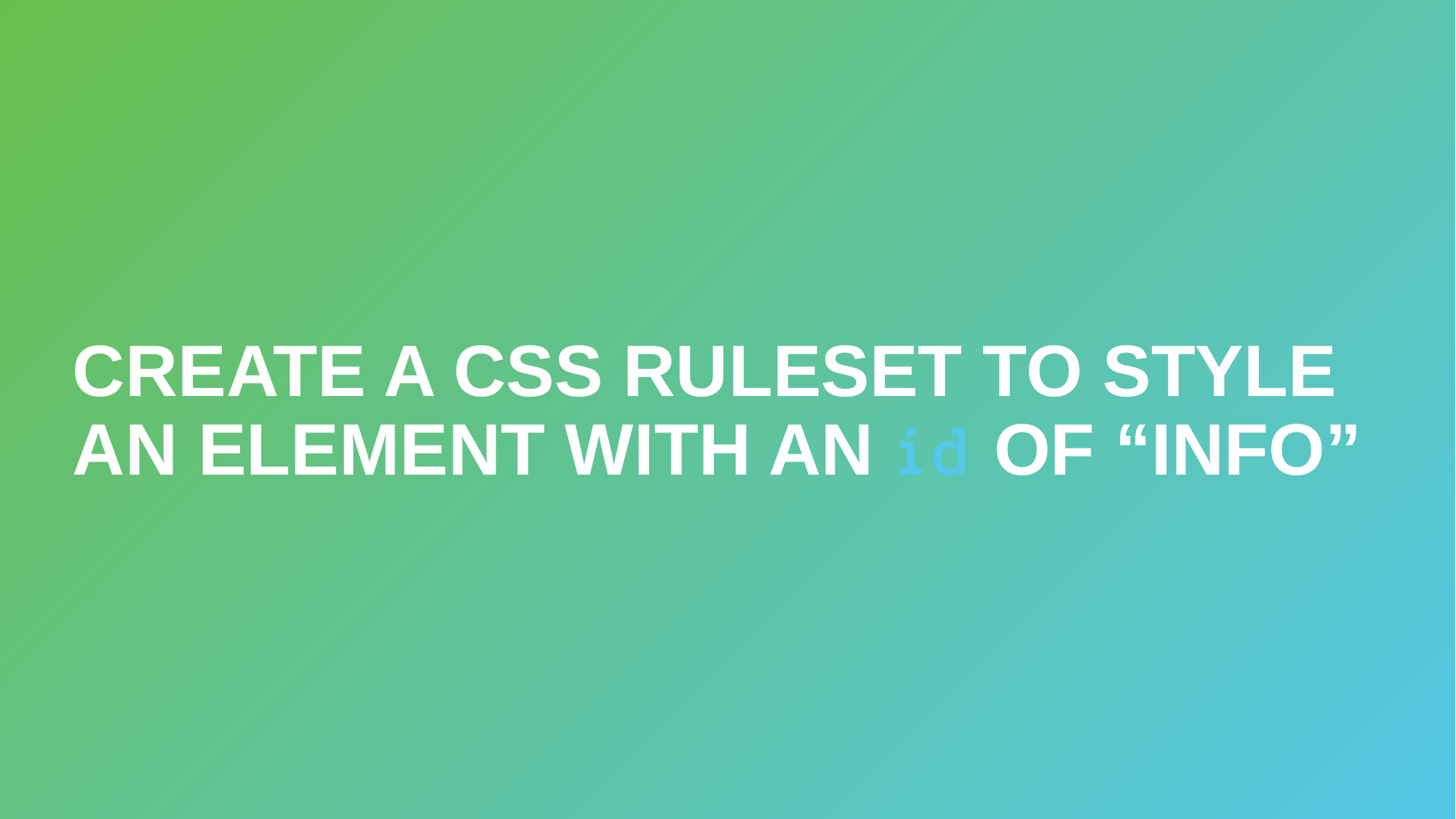

# Create a CSS ruleset to style an element with an id of “info”